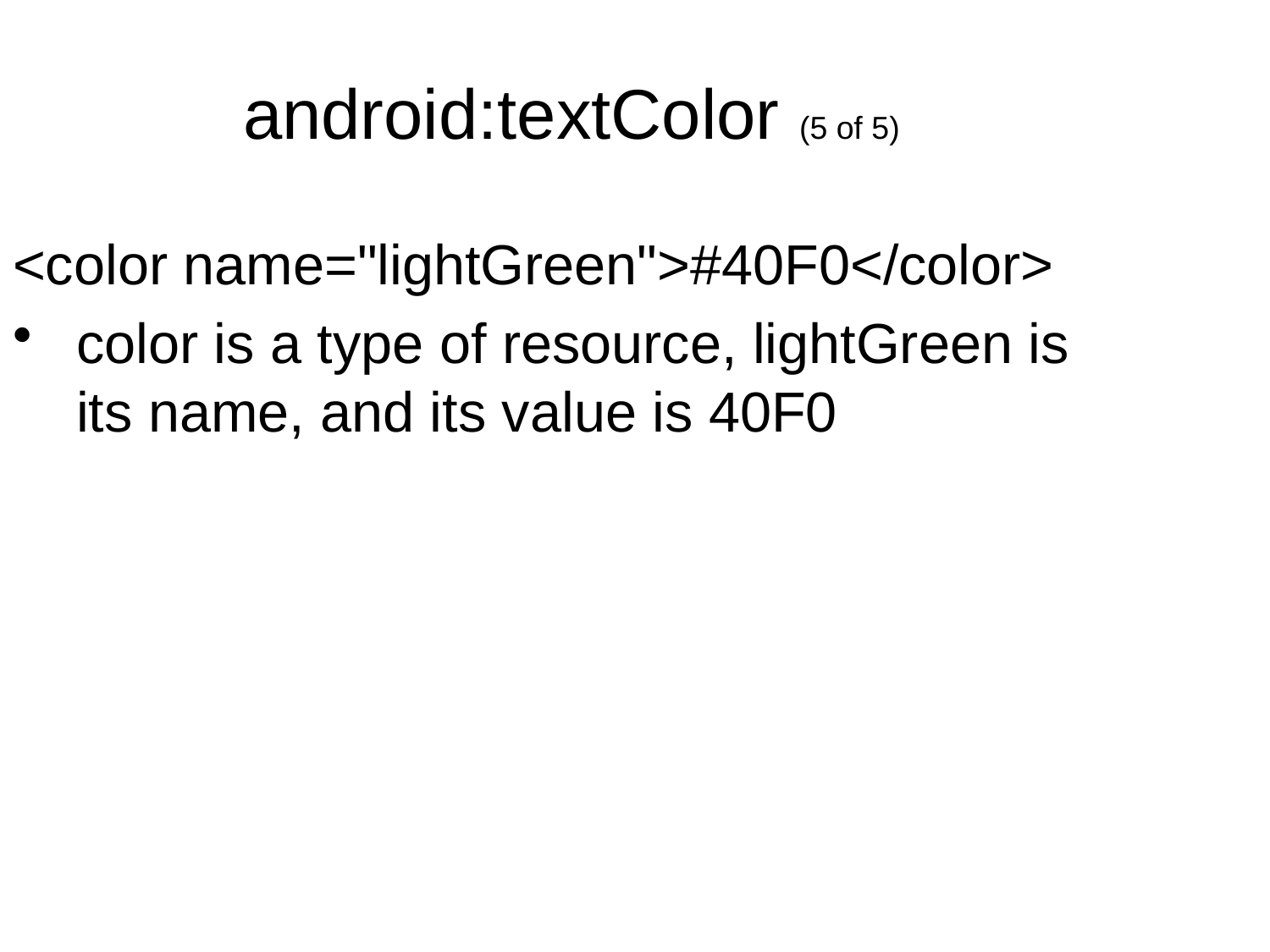

android:textColor (5 of 5)
<color name="lightGreen">#40F0</color>
color is a type of resource, lightGreen is its name, and its value is 40F0